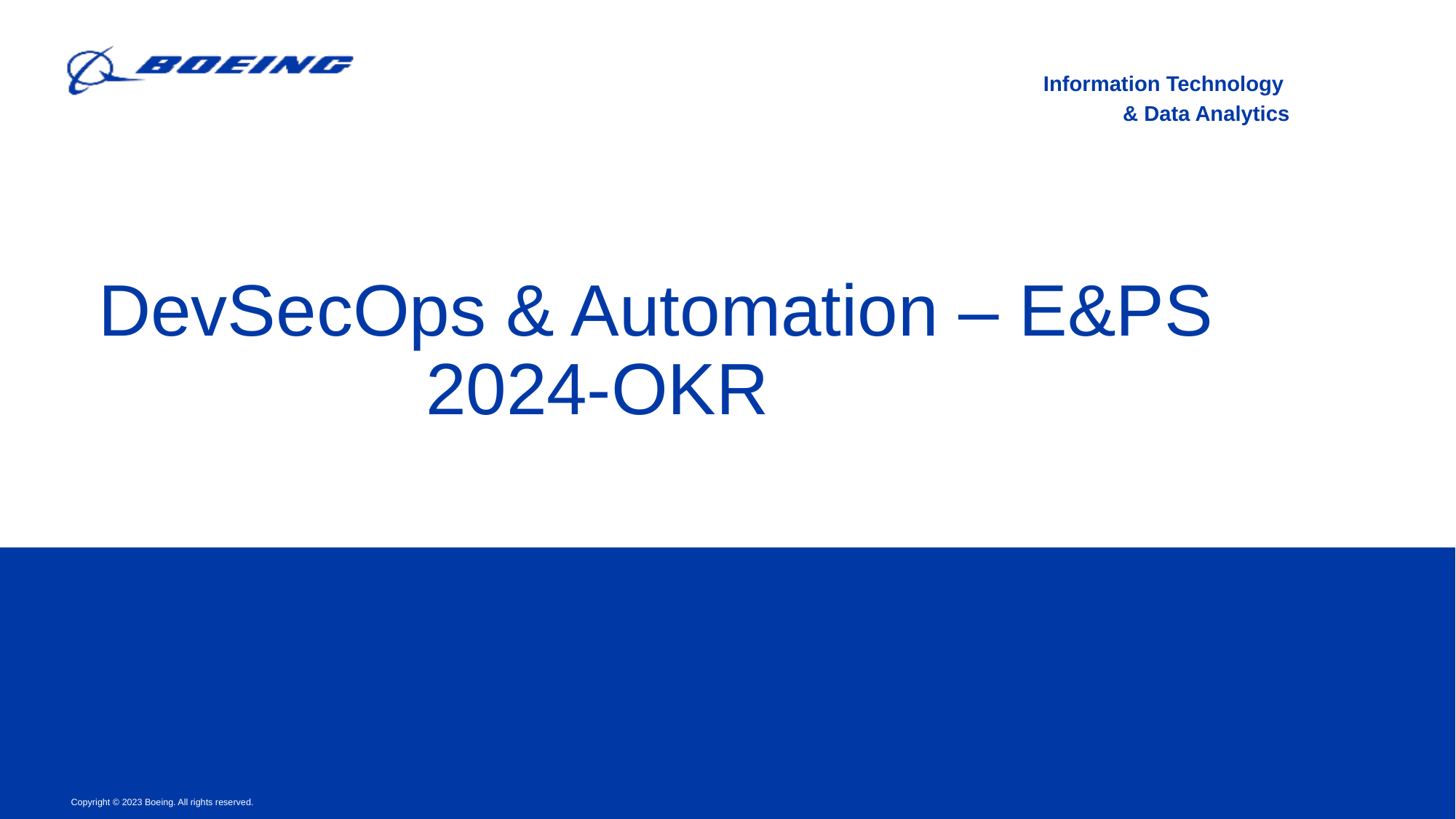

# DevSecOps & Automation – E&PS 2024-OKR